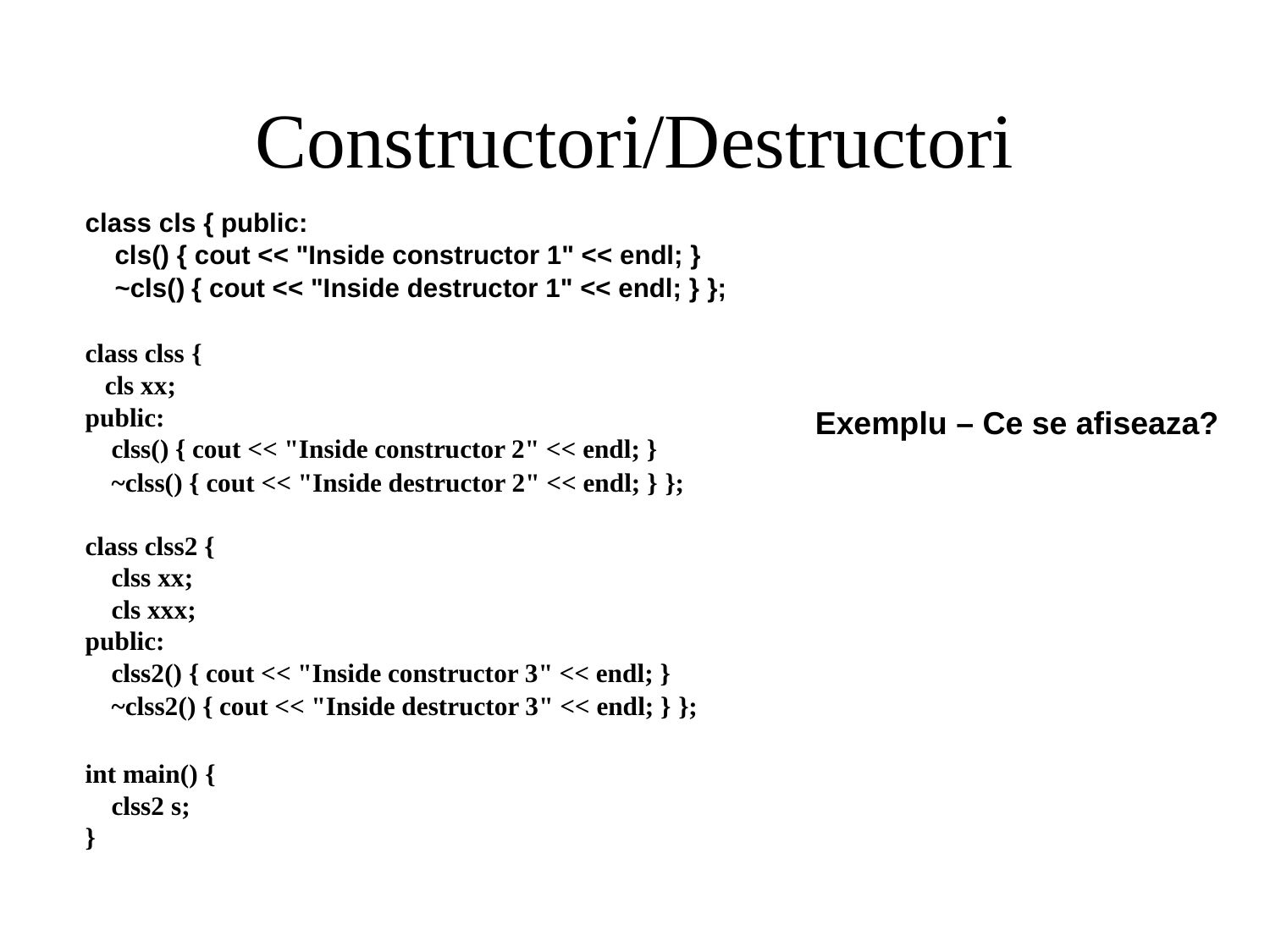

Constructori/Destructori
class cls { public:
    cls() { cout << "Inside constructor 1" << endl; }
    ~cls() { cout << "Inside destructor 1" << endl; } };

class clss {
   cls xx;
public:
    clss() { cout << "Inside constructor 2" << endl; }
    ~clss() { cout << "Inside destructor 2" << endl; } };

class clss2 {
    clss xx;
    cls xxx;
public:
    clss2() { cout << "Inside constructor 3" << endl; }
    ~clss2() { cout << "Inside destructor 3" << endl; } };

int main() {
    clss2 s;
}

Exemplu – Ce se afiseaza?